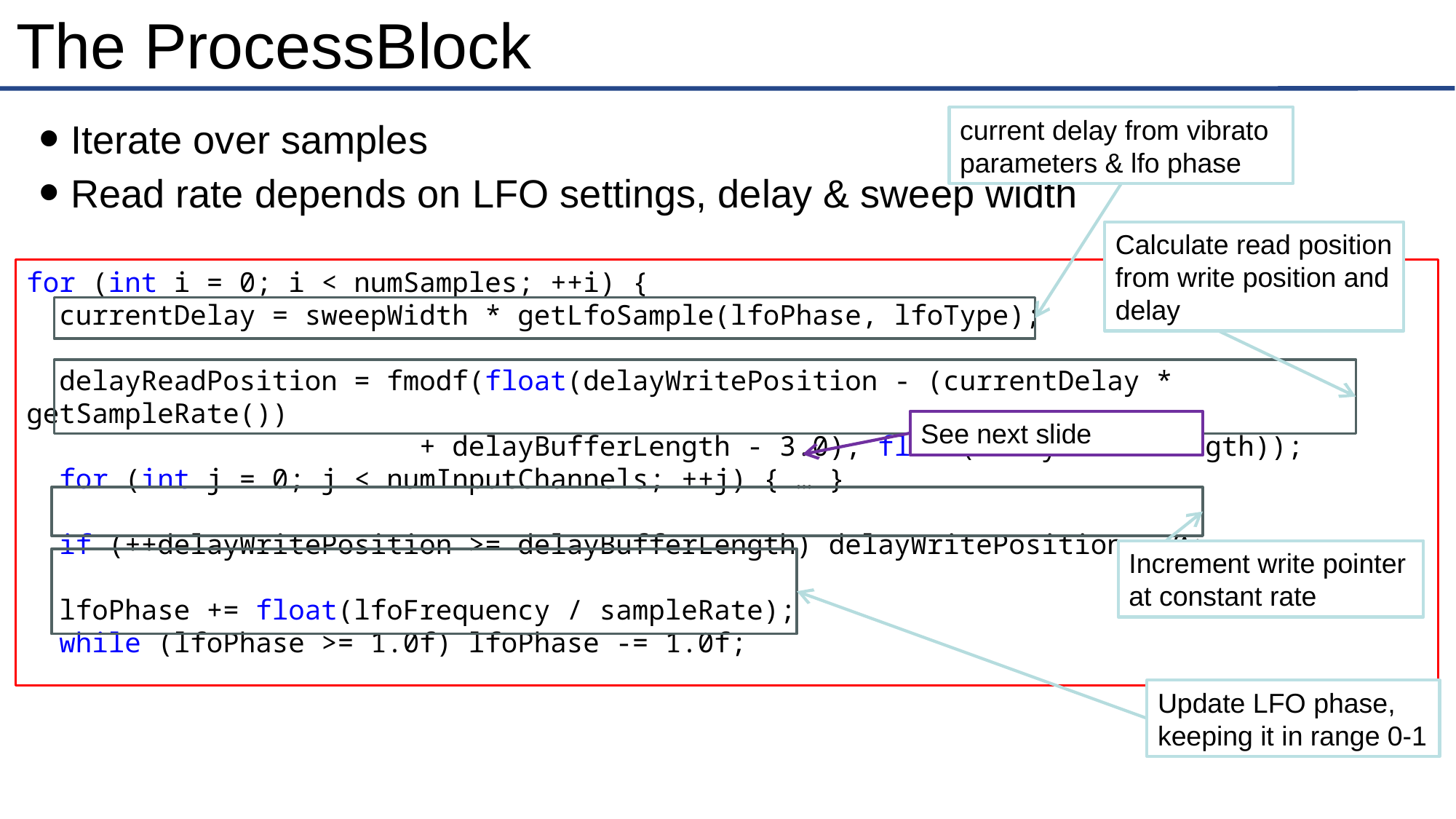

# The ProcessBlock
Iterate over samples
Read rate depends on LFO settings, delay & sweep width
current delay from vibrato parameters & lfo phase
Calculate read position from write position and delay
for (int i = 0; i < numSamples; ++i) {
  currentDelay = sweepWidth * getLfoSample(lfoPhase, lfoType);

  delayReadPosition = fmodf(float(delayWritePosition - (currentDelay * getSampleRate())
                        + delayBufferLength - 3.0), float(delayBufferLength));
  for (int j = 0; j < numInputChannels; ++j) { … }

  if (++delayWritePosition >= delayBufferLength) delayWritePosition = 0;

  lfoPhase += float(lfoFrequency / sampleRate);
  while (lfoPhase >= 1.0f) lfoPhase -= 1.0f;

See next slide

Increment write pointer at constant rate

Update LFO phase, keeping it in range 0-1